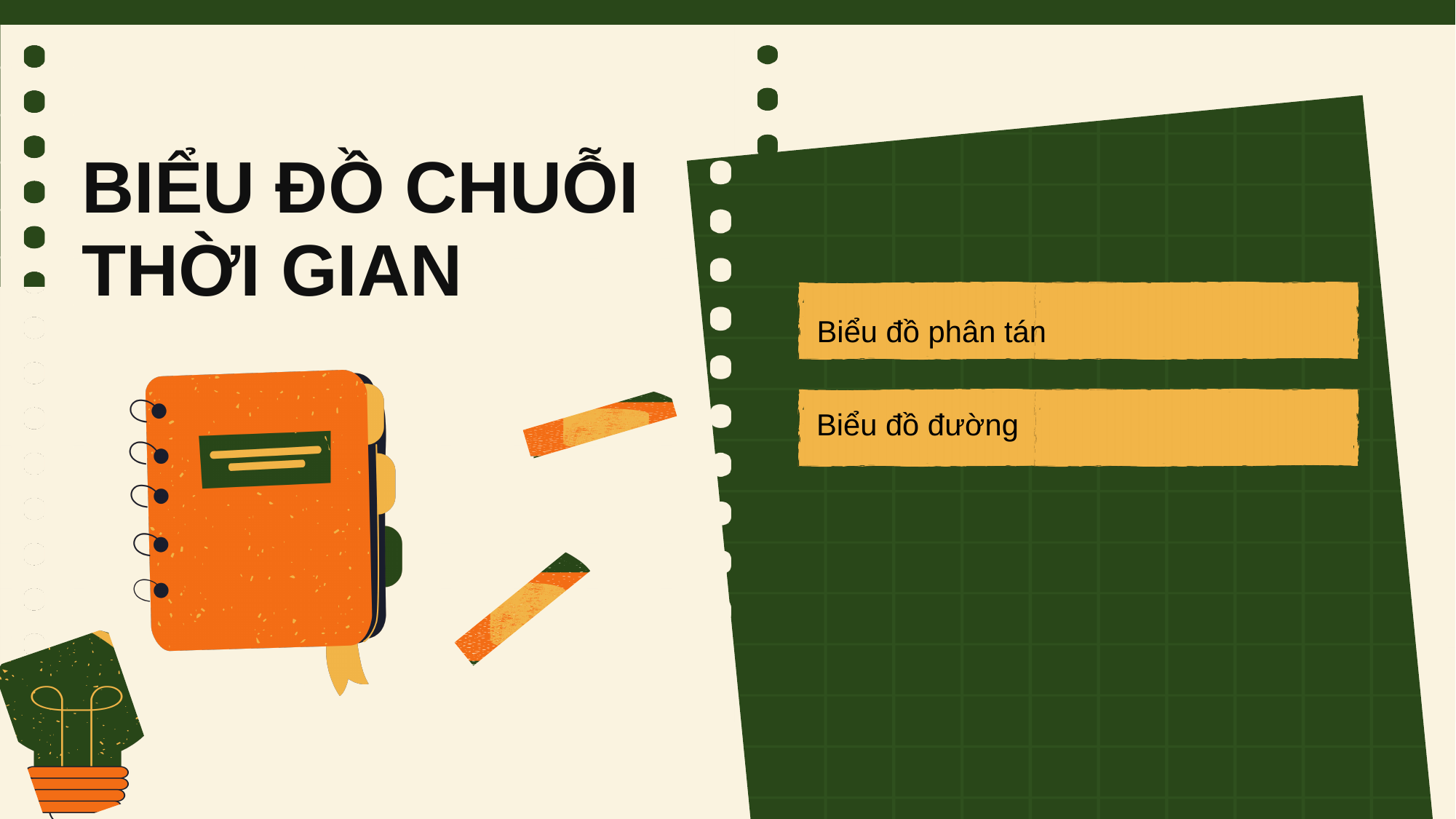

BIỂU ĐỒ CHUỖI THỜI GIAN

Biểu đồ phân tán

Biểu đồ đường